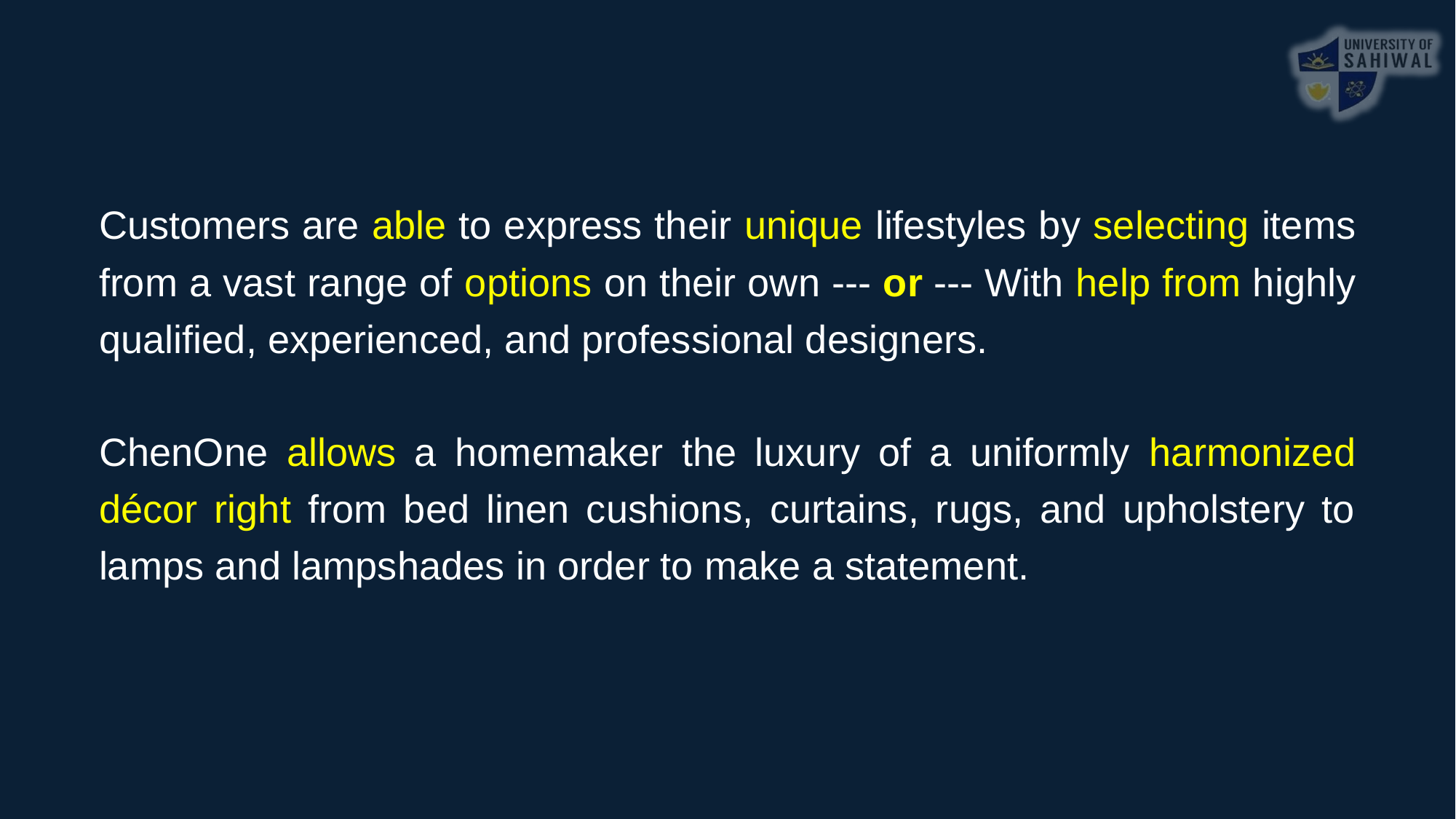

Customers are able to express their unique lifestyles by selecting items from a vast range of options on their own --- or --- With help from highly qualified, experienced, and professional designers.

ChenOne allows a homemaker the luxury of a uniformly harmonized décor right from bed linen cushions, curtains, rugs, and upholstery to lamps and lampshades in order to make a statement.